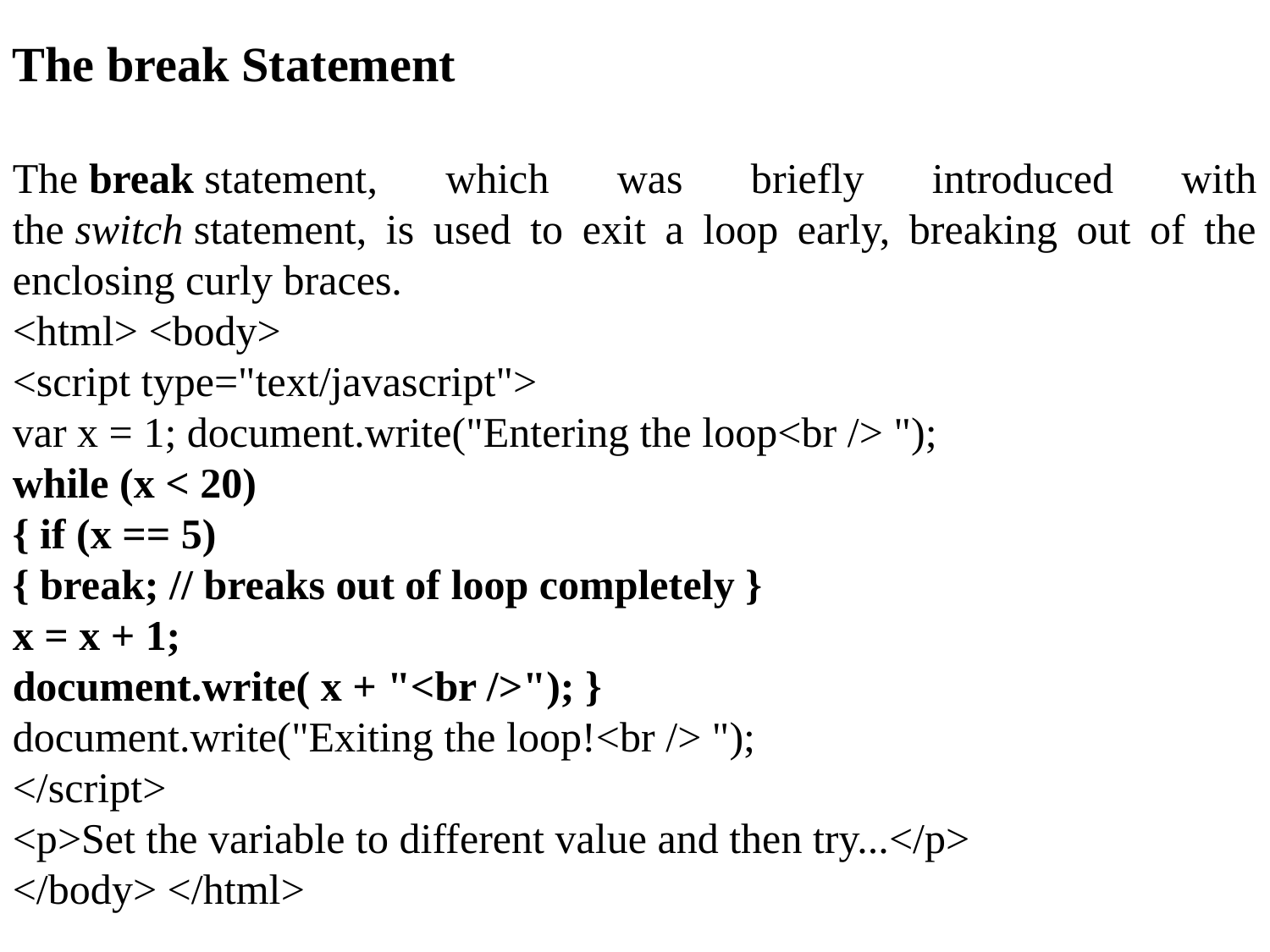

The break Statement

The break statement, which was briefly introduced with the switch statement, is used to exit a loop early, breaking out of the enclosing curly braces.
<html> <body>
<script type="text/javascript">
var x = 1; document.write("Entering the loop<br /> ");
while (x < 20)
{ if (x == 5)
{ break; // breaks out of loop completely }
x = x + 1;
document.write( x + "<br />"); }
document.write("Exiting the loop!<br /> ");
</script>
<p>Set the variable to different value and then try...</p>
</body> </html>